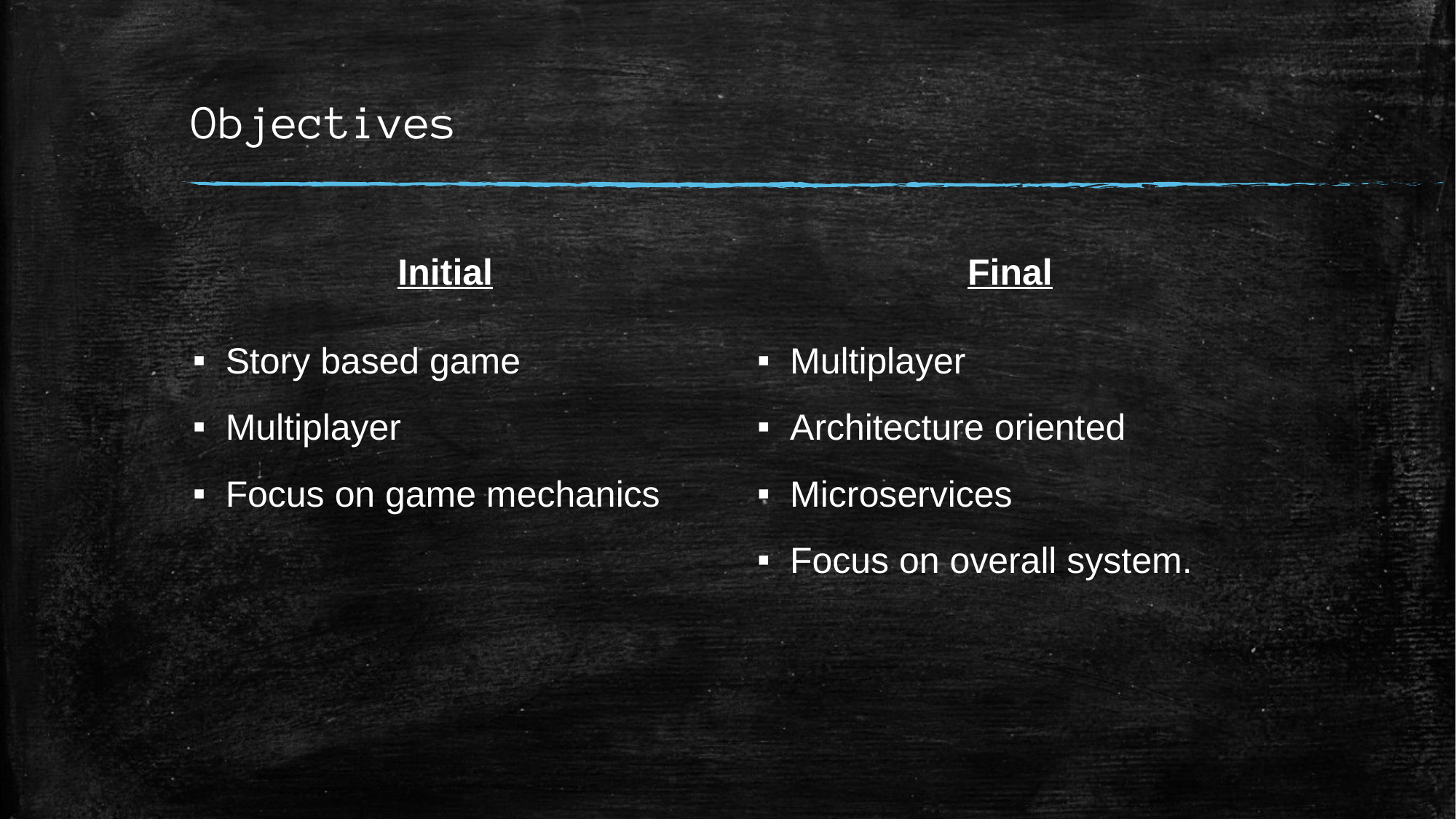

# Objectives
Initial
Final
Story based game
Multiplayer
Focus on game mechanics

Multiplayer
Architecture oriented
Microservices
Focus on overall system.